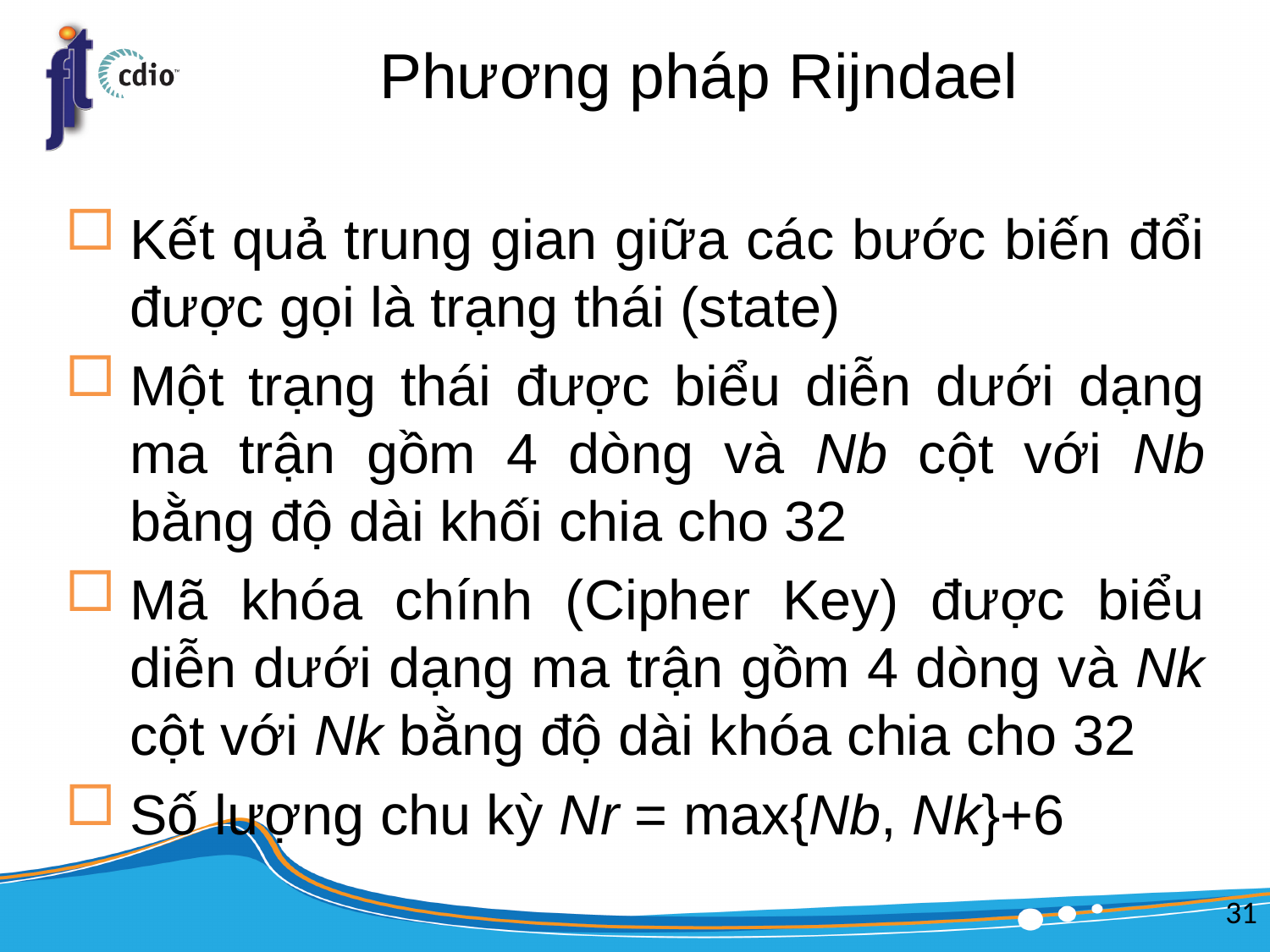

# Phương pháp Rijndael
Kết quả trung gian giữa các bước biến đổi được gọi là trạng thái (state)
Một trạng thái được biểu diễn dưới dạng ma trận gồm 4 dòng và Nb cột với Nb bằng độ dài khối chia cho 32
Mã khóa chính (Cipher Key) được biểu diễn dưới dạng ma trận gồm 4 dòng và Nk cột với Nk bằng độ dài khóa chia cho 32
Số lượng chu kỳ Nr = max{Nb, Nk}+6
31